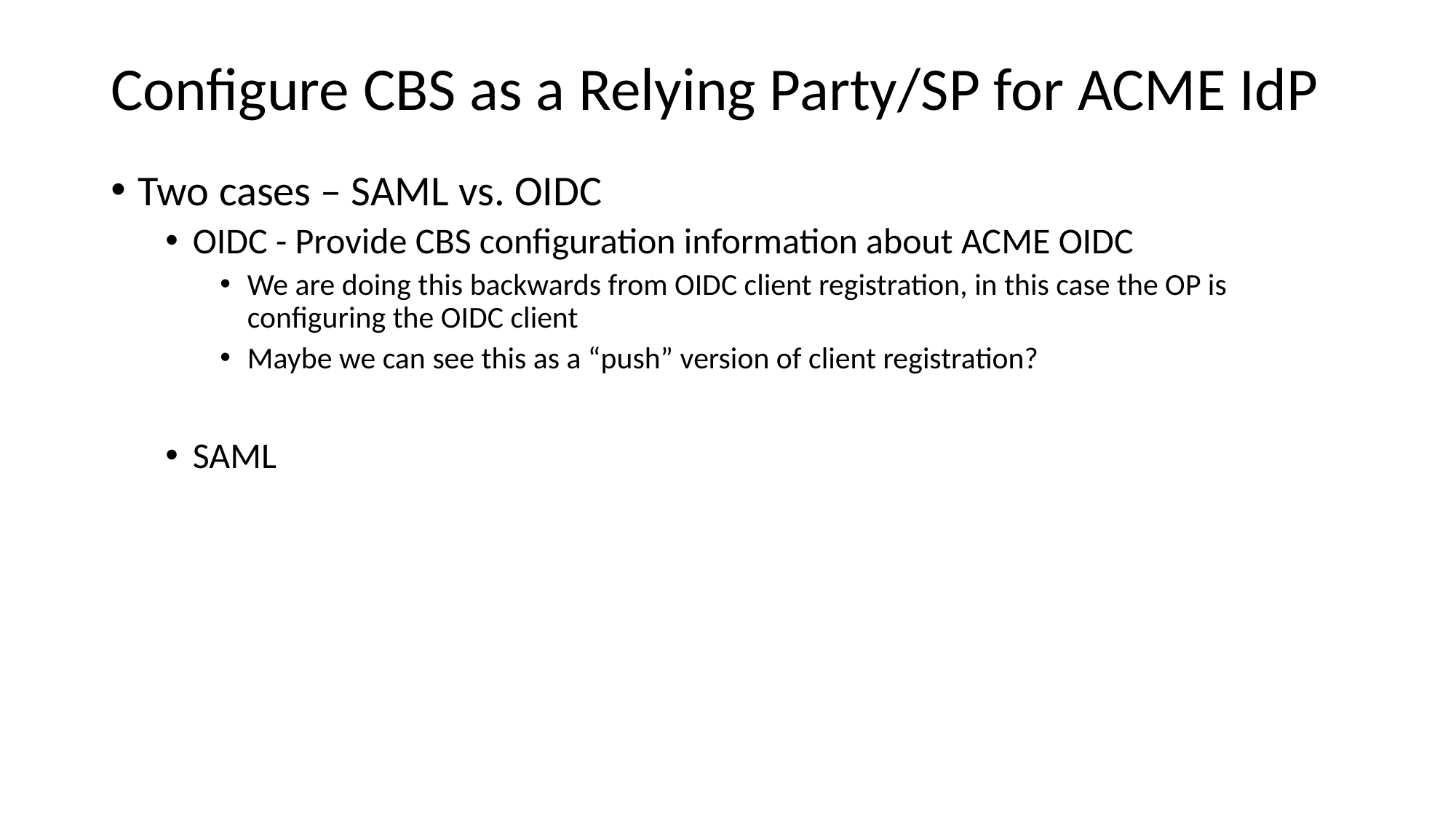

# Configure CBS as a Relying Party/SP for ACME IdP
Two cases – SAML vs. OIDC
OIDC - Provide CBS configuration information about ACME OIDC
We are doing this backwards from OIDC client registration, in this case the OP is configuring the OIDC client
Maybe we can see this as a “push” version of client registration?

SAML